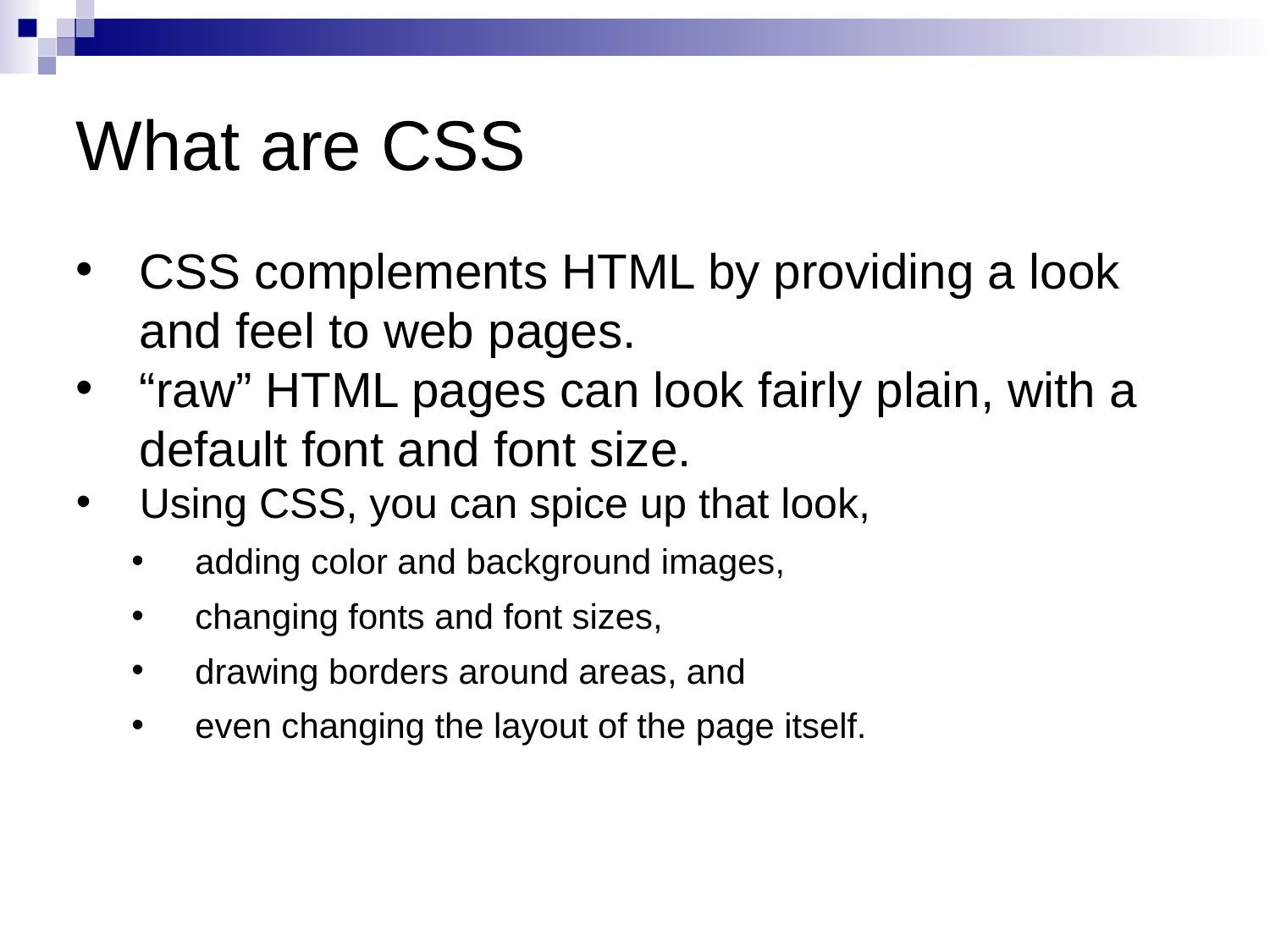

# What are CSS
CSS complements HTML by providing a look and feel to web pages.
“raw” HTML pages can look fairly plain, with a default font and font size.
Using CSS, you can spice up that look,
adding color and background images,
changing fonts and font sizes,
drawing borders around areas, and
even changing the layout of the page itself.